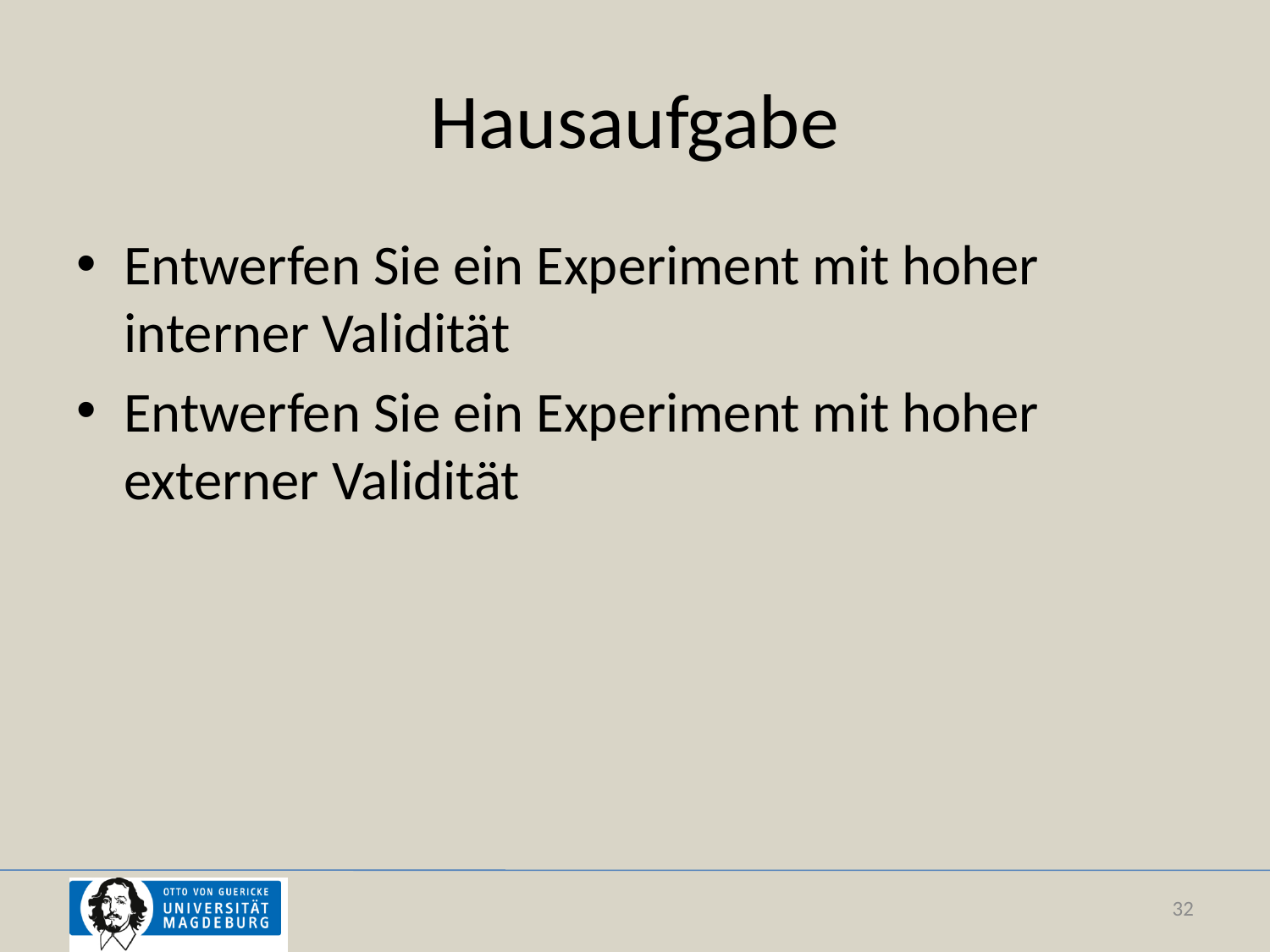

# Hausaufgabe
Entwerfen Sie ein Experiment mit hoher interner Validität
Entwerfen Sie ein Experiment mit hoher externer Validität

32